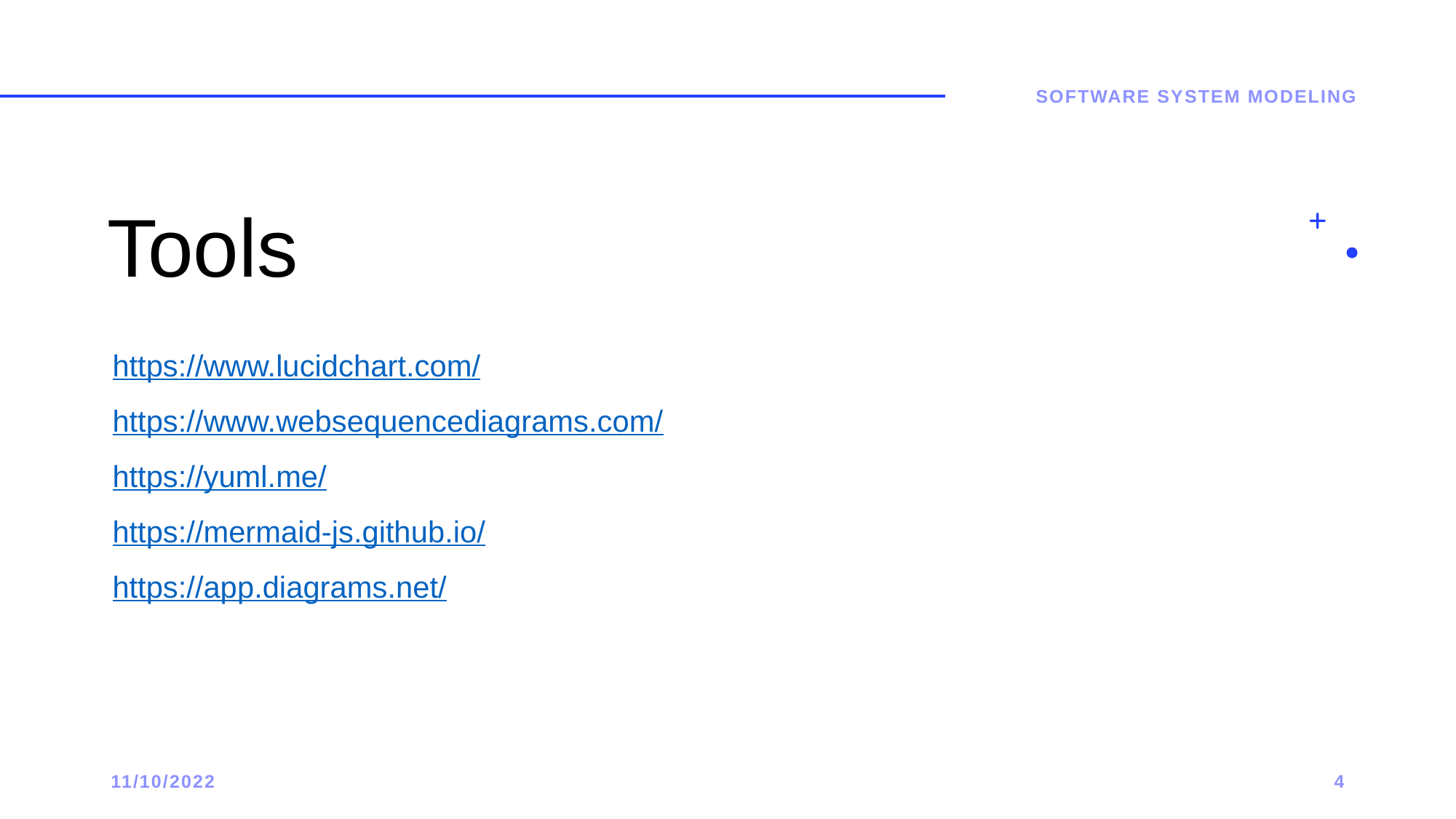

Software System Modeling
# Tools
https://www.lucidchart.com/
https://www.websequencediagrams.com/
https://yuml.me/
https://mermaid-js.github.io/
https://app.diagrams.net/

11/10/2022
4